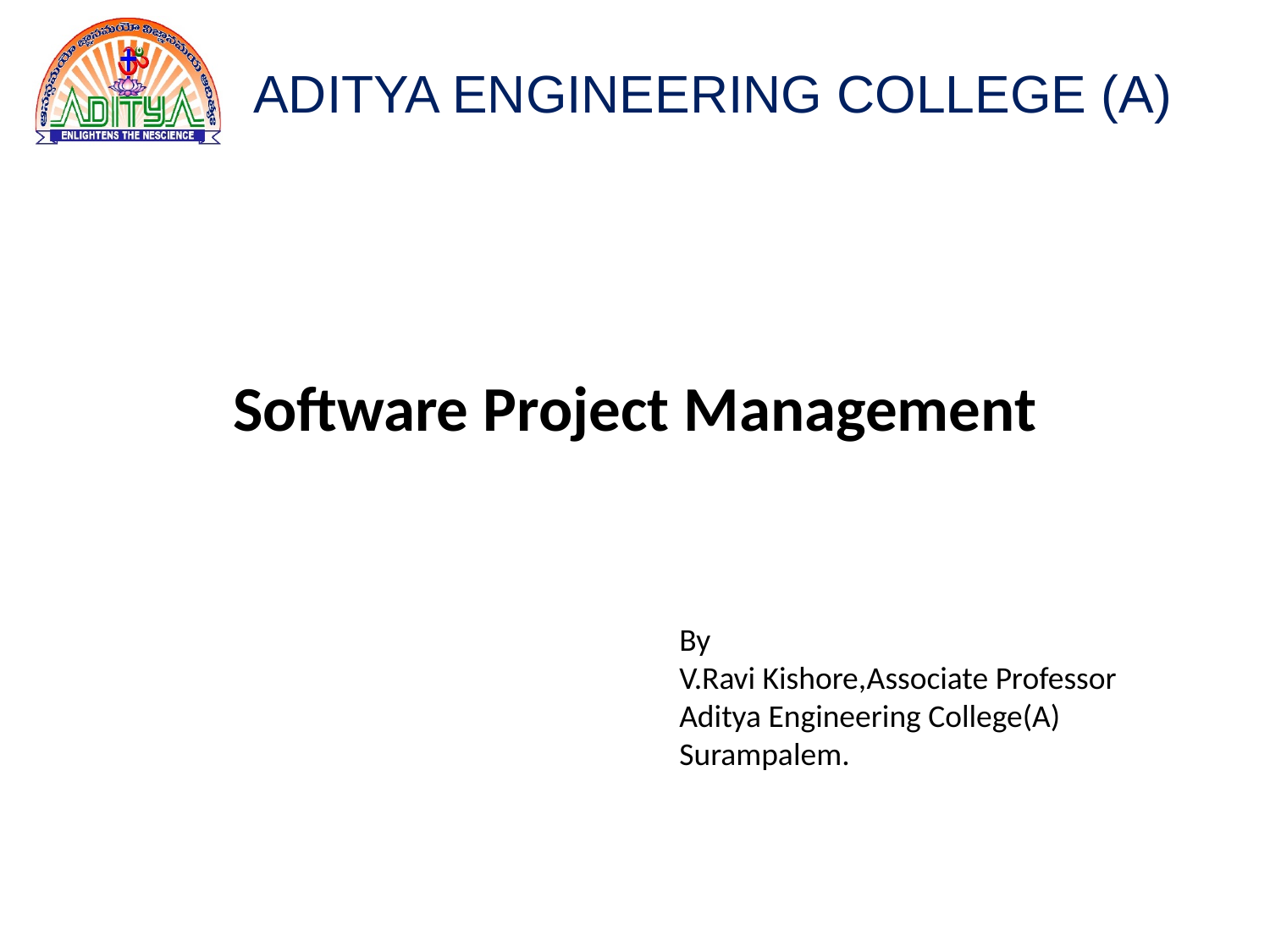

Software Project Management
By
V.Ravi Kishore,Associate Professor
Aditya Engineering College(A)
Surampalem.